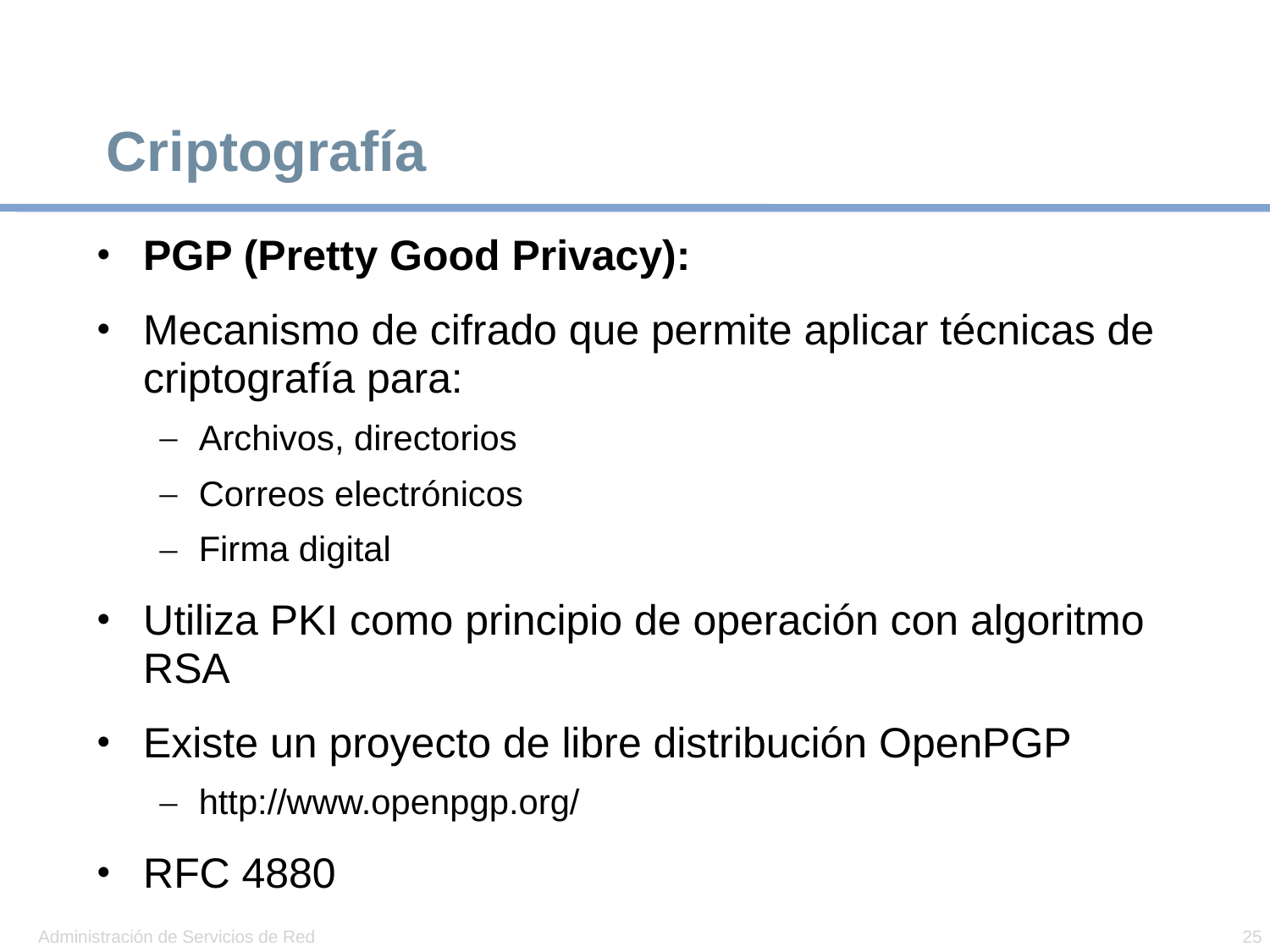

# Criptografía
PGP (Pretty Good Privacy):
Mecanismo de cifrado que permite aplicar técnicas de criptografía para:
Archivos, directorios
Correos electrónicos
Firma digital
Utiliza PKI como principio de operación con algoritmo RSA
Existe un proyecto de libre distribución OpenPGP
http://www.openpgp.org/
RFC 4880